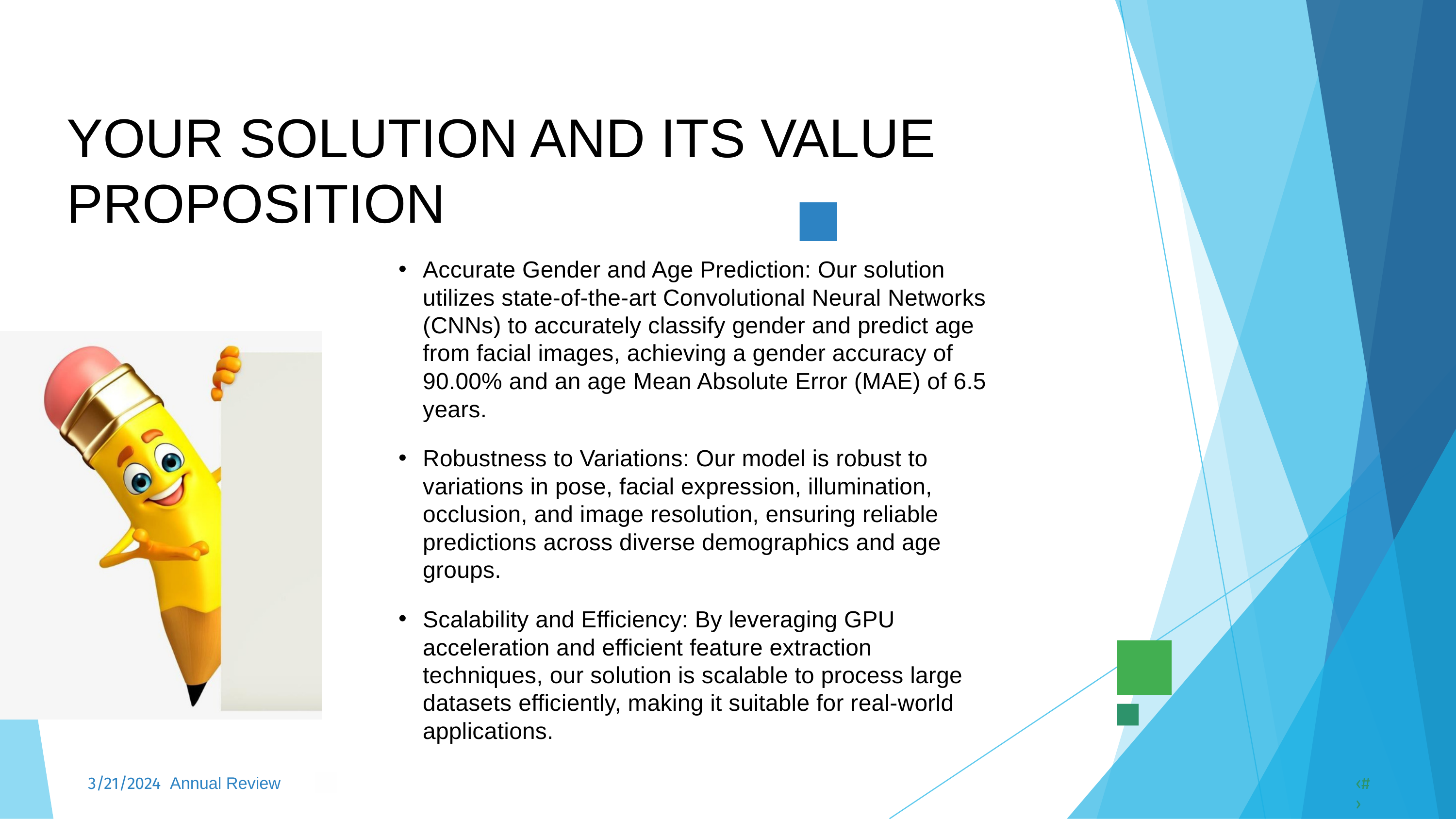

YOUR SOLUTION AND ITS VALUE PROPOSITION

Accurate Gender and Age Prediction: Our solution utilizes state-of-the-art Convolutional Neural Networks (CNNs) to accurately classify gender and predict age from facial images, achieving a gender accuracy of 90.00% and an age Mean Absolute Error (MAE) of 6.5 years.

Robustness to Variations: Our model is robust to variations in pose, facial expression, illumination, occlusion, and image resolution, ensuring reliable predictions across diverse demographics and age groups.

Scalability and Efficiency: By leveraging GPU acceleration and efficient feature extraction techniques, our solution is scalable to process large datasets efficiently, making it suitable for real-world applications.

3/21/2024  Annual Review
‹#›